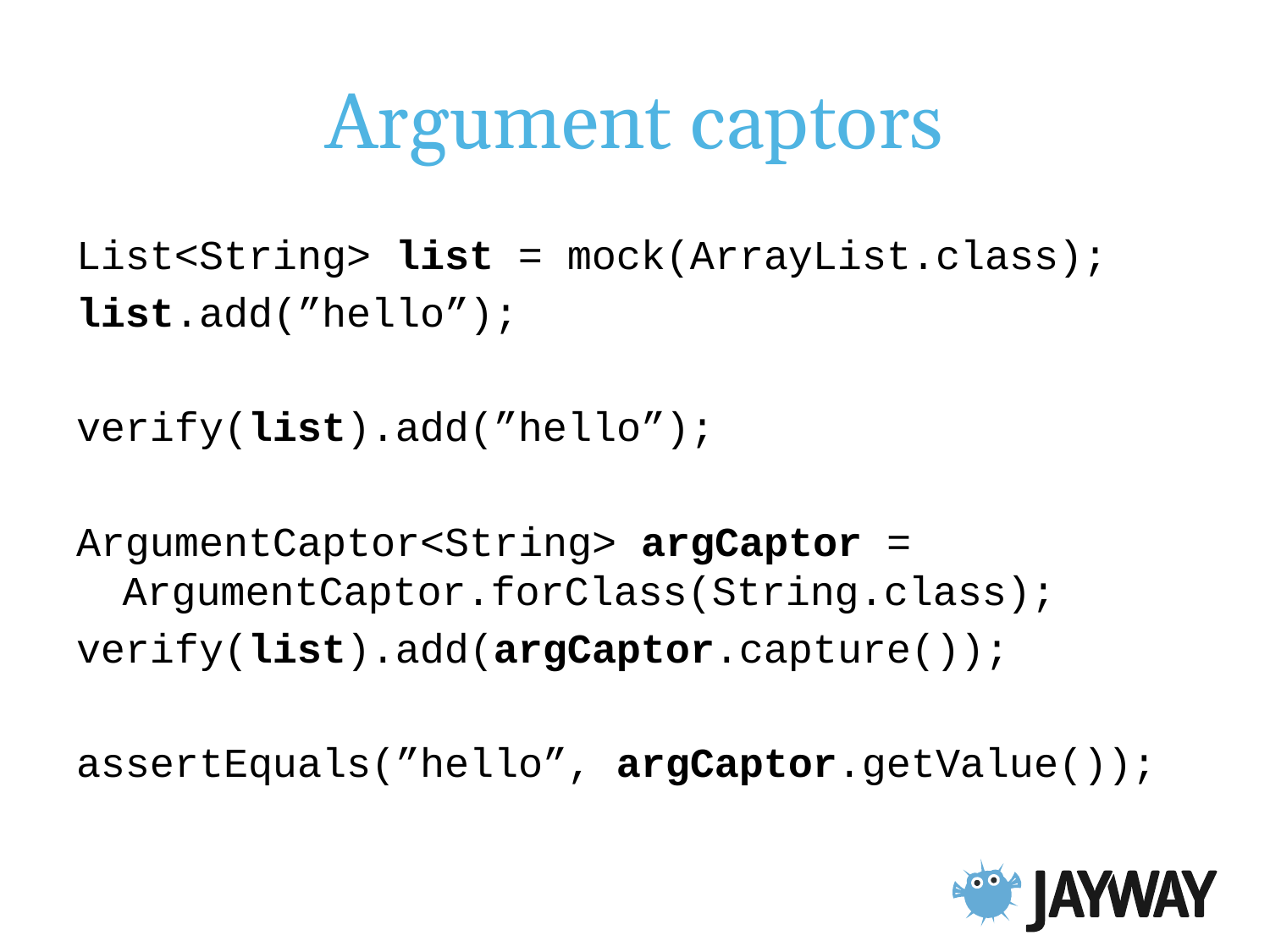

# Argument captors
List<String> list = mock(ArrayList.class);
list.add(”hello”);

verify(list).add(”hello”);

ArgumentCaptor<String> argCaptor = ArgumentCaptor.forClass(String.class);
verify(list).add(argCaptor.capture());

assertEquals(”hello”, argCaptor.getValue());